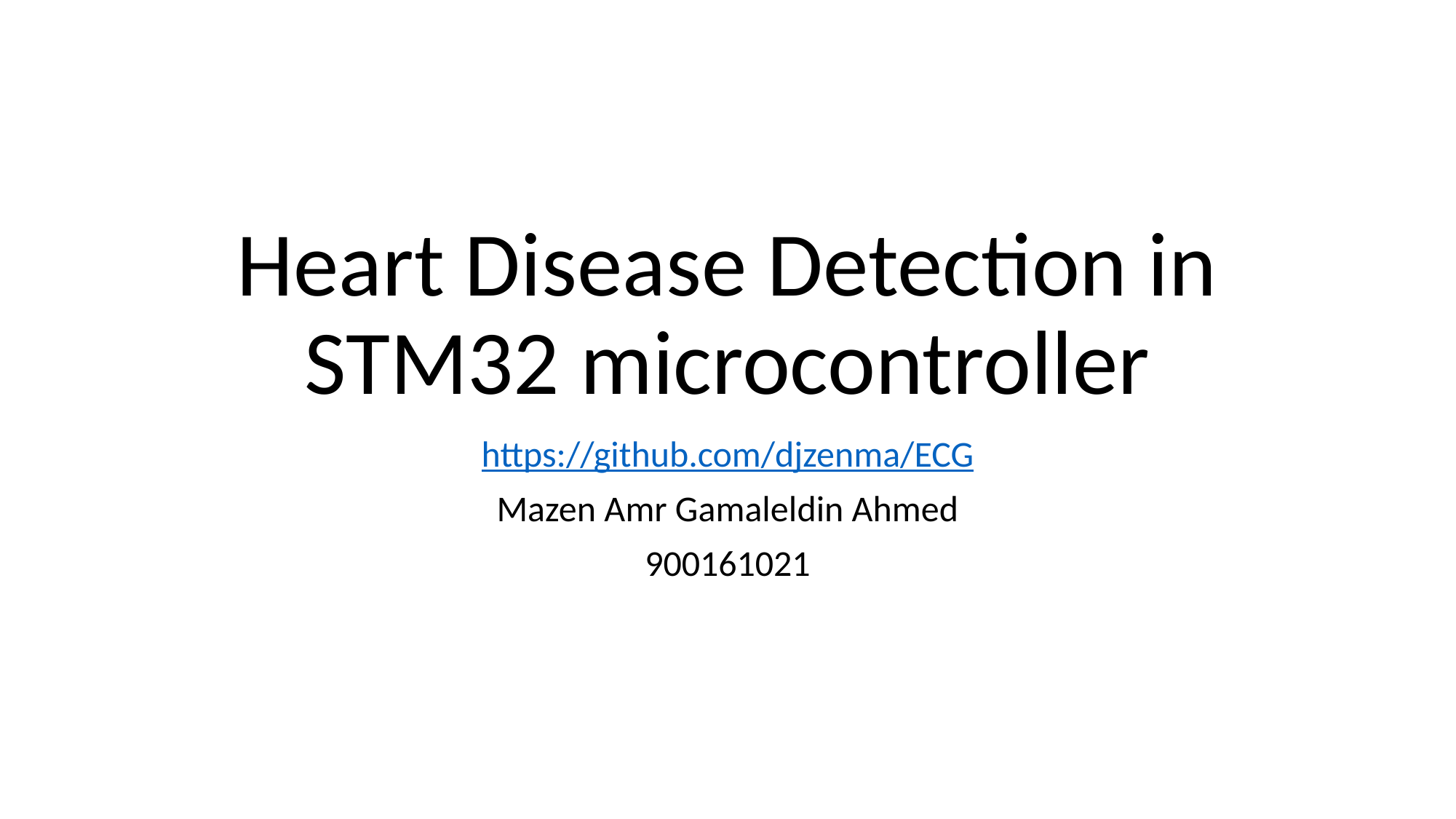

# Heart Disease Detection in STM32 microcontroller
https://github.com/djzenma/ECG
Mazen Amr Gamaleldin Ahmed
900161021